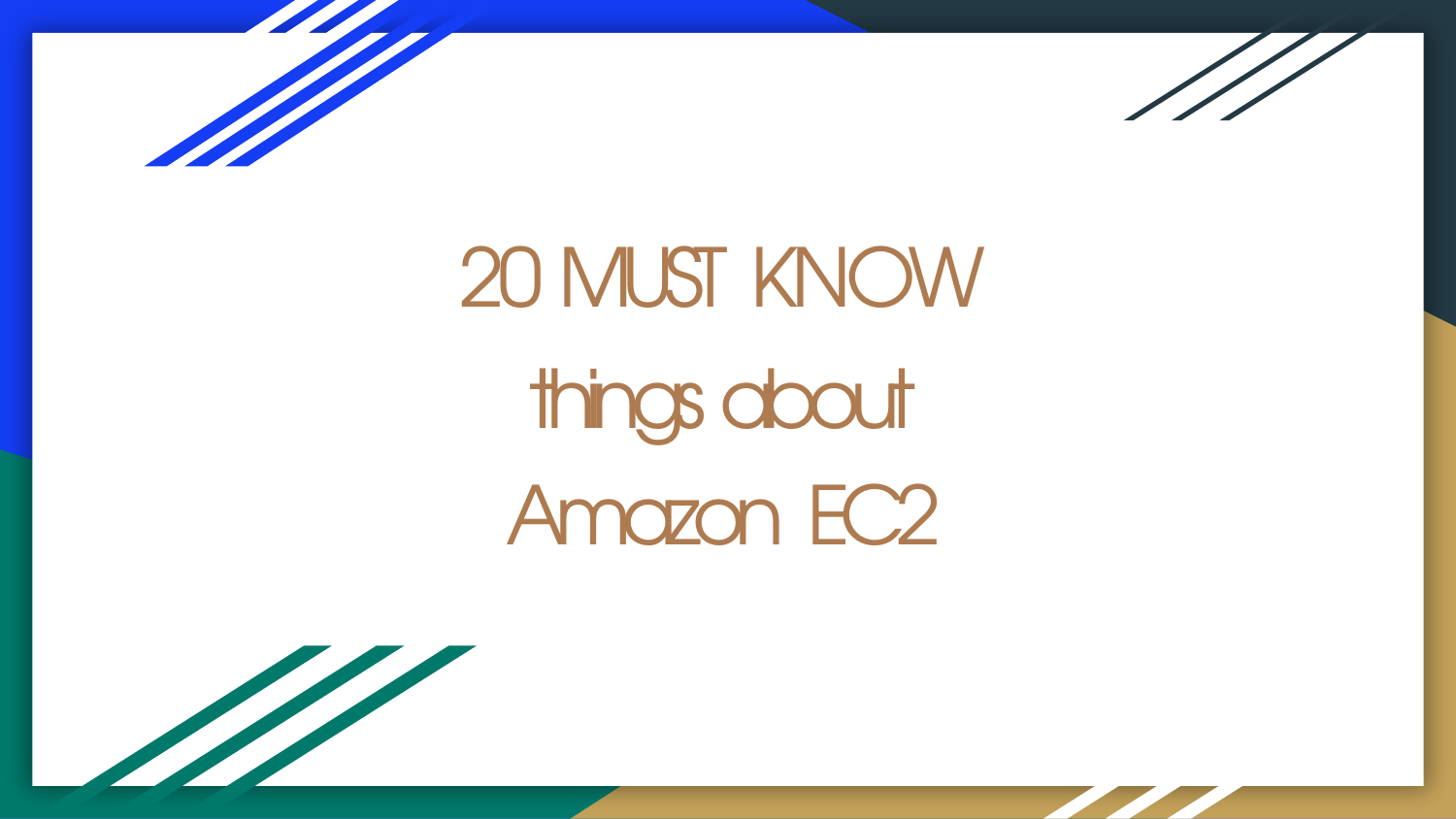

# 20 MUST KNOW
things about  Amazon EC2